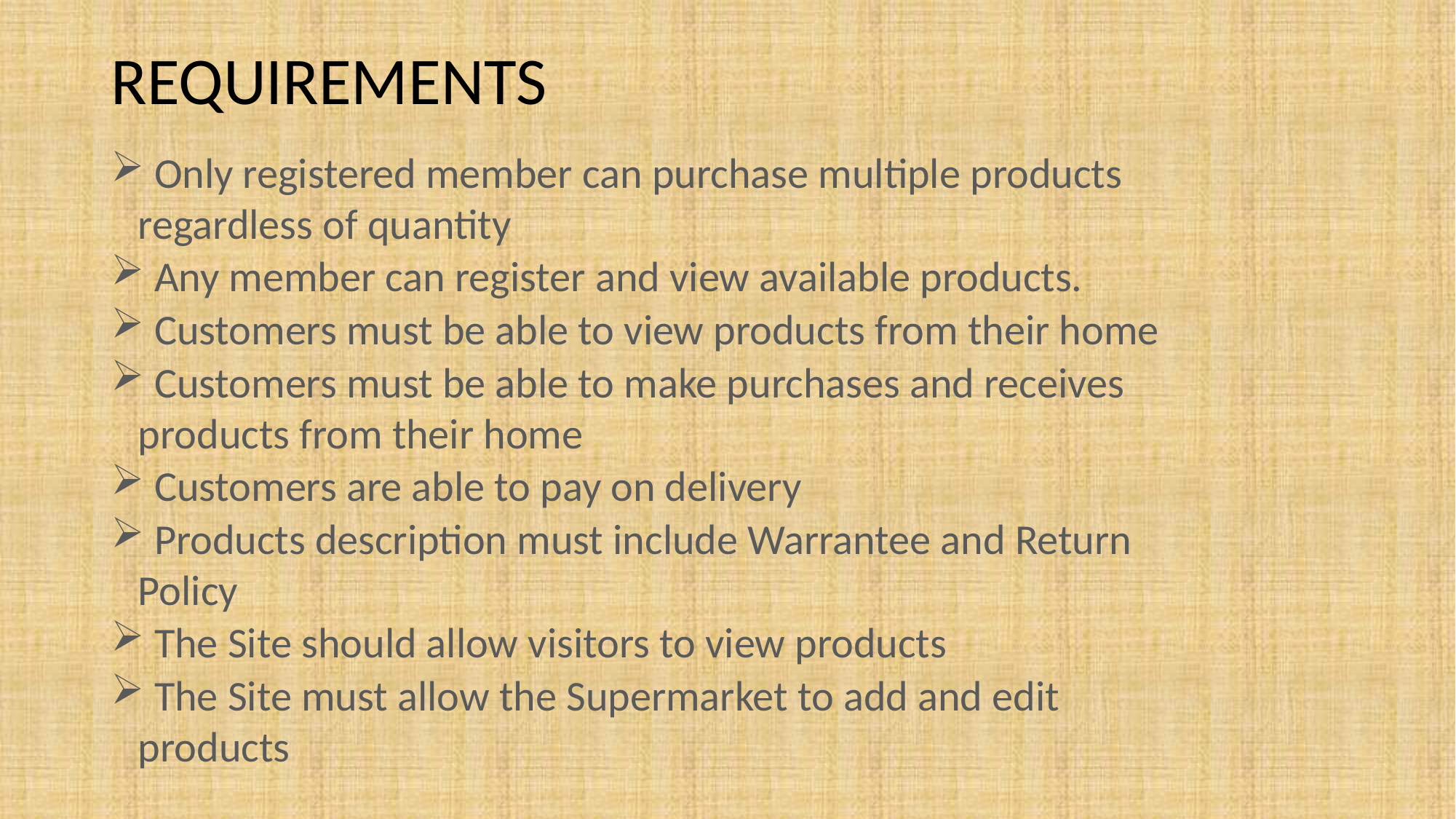

# REQUIREMENTS
 Only registered member can purchase multiple products regardless of quantity
 Any member can register and view available products.
 Customers must be able to view products from their home
 Customers must be able to make purchases and receives products from their home
 Customers are able to pay on delivery
 Products description must include Warrantee and Return Policy
 The Site should allow visitors to view products
 The Site must allow the Supermarket to add and edit products